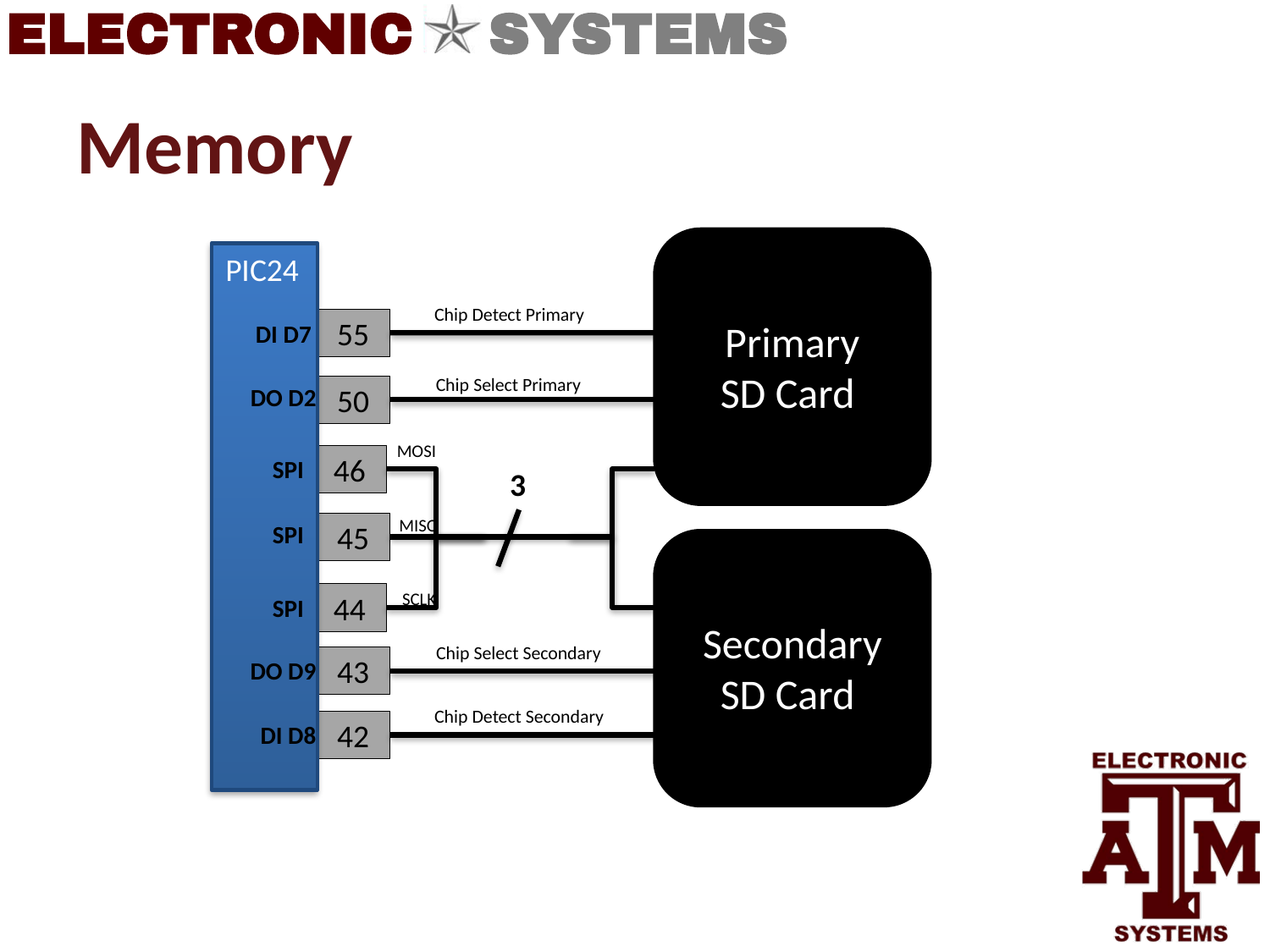

# Memory

Chip Detect Primary
55
Primary
SD Card
Chip Select Primary
50
46
3
45

44
Secondary
SD Card
Chip Select Secondary
43
Chip Detect Secondary
42
PIC24
DI D7
DO D2
MOSI
SPI
MISO
SPI
SCLK
SPI
DO D9
DI D8